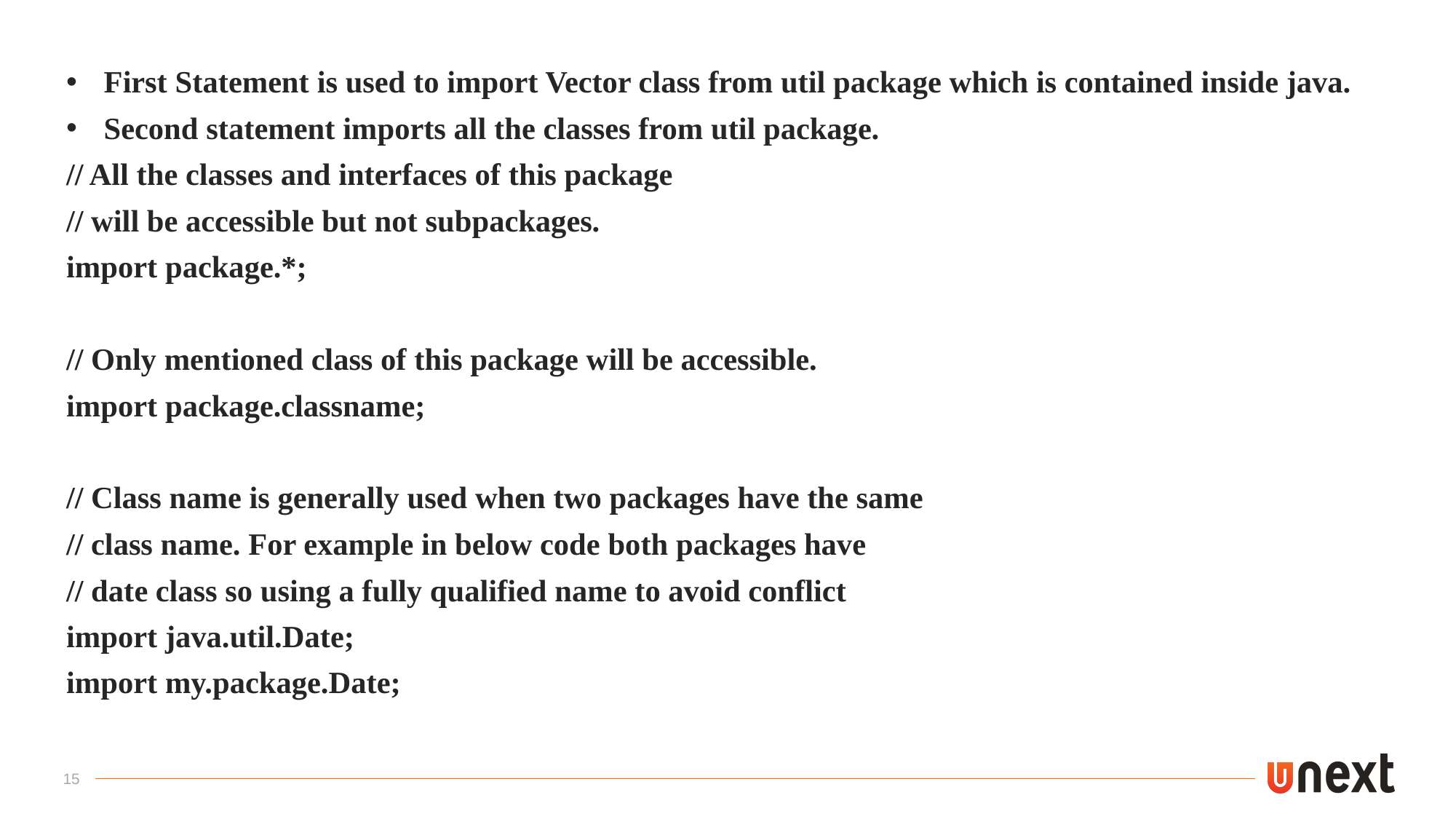

// All the classes and interfaces of this package // will be accessible but not subpackages. import package.*; // Only mentioned class of this package will be accessible. import package.classname; // Class name is generally used when two packages have the same // class name. For example in below code both packages have // date class so using a fully qualified name to avoid conflict import java.util.Date; import my.package.Date;
First Statement is used to import Vector class from util package which is contained inside java.
Second statement imports all the classes from util package.
// All the classes and interfaces of this package
// will be accessible but not subpackages.
import package.*;

// Only mentioned class of this package will be accessible.
import package.classname;

// Class name is generally used when two packages have the same
// class name. For example in below code both packages have
// date class so using a fully qualified name to avoid conflict
import java.util.Date;
import my.package.Date;

15